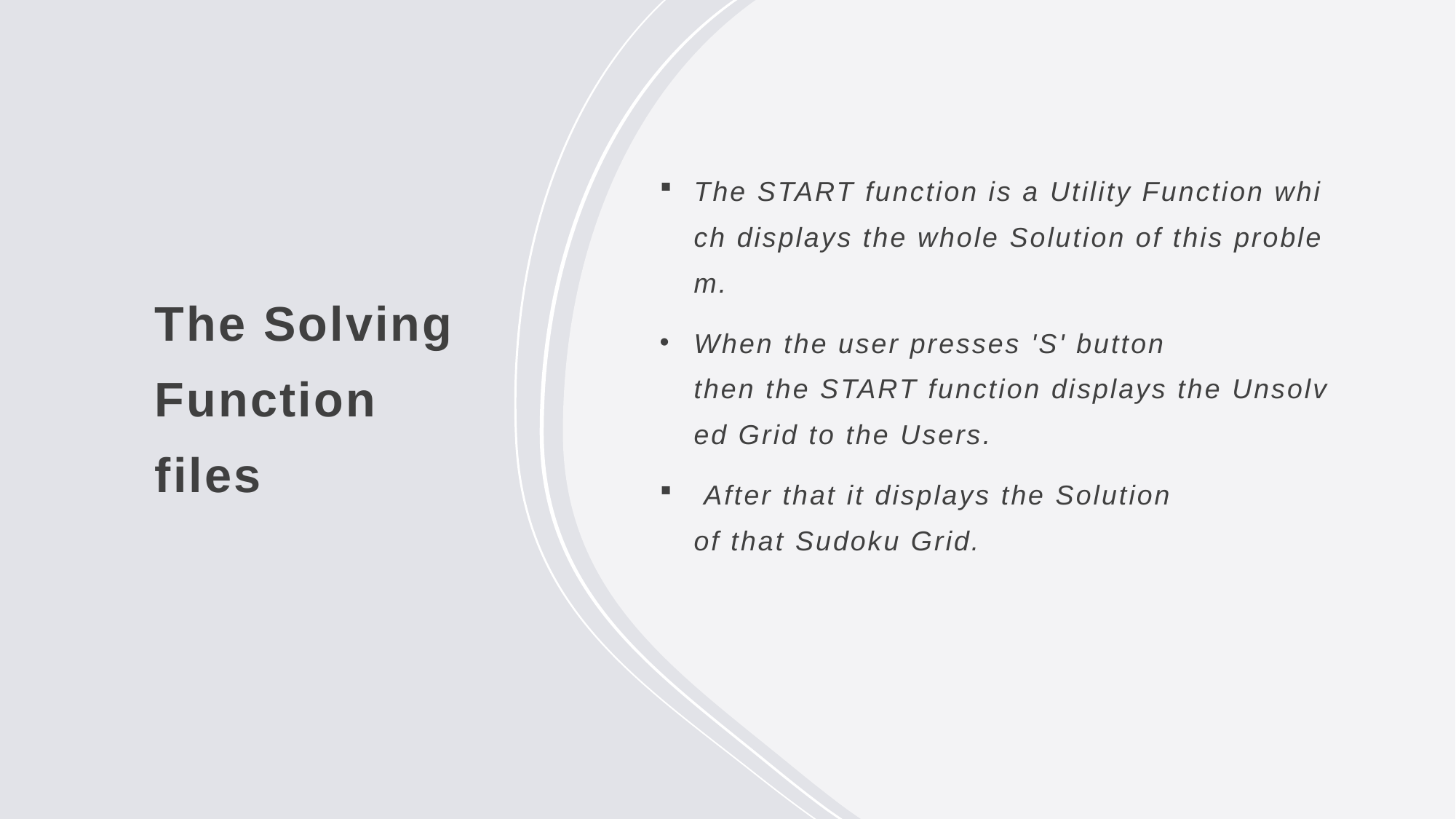

# The Solving Function files
The START function is a Utility Function which displays the whole Solution of this problem.
When the user presses 'S' button then the START function displays the Unsolved Grid to the Users.
 After that it displays the Solution of that Sudoku Grid.